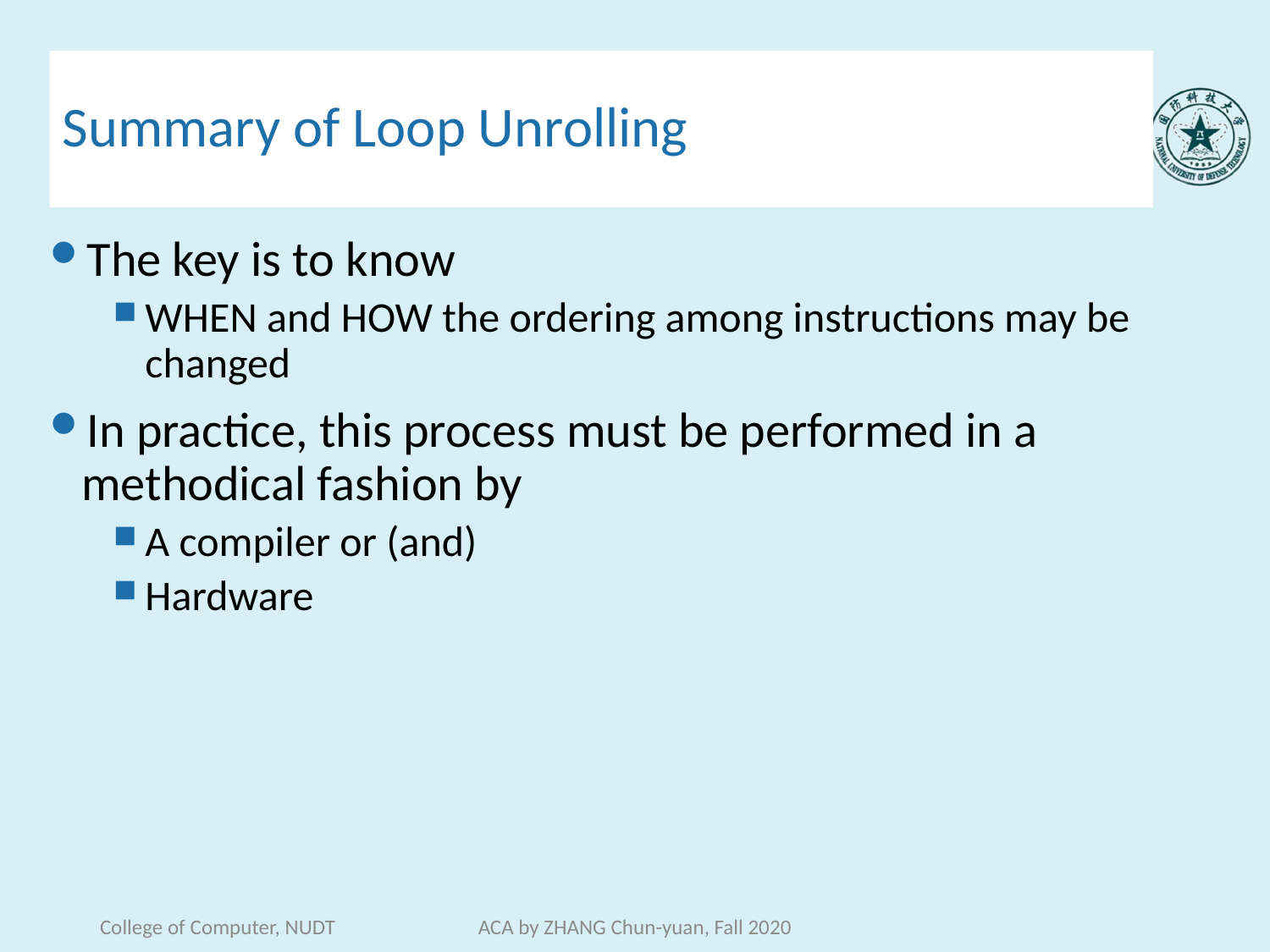

# Summary of Loop Unrolling
The key is to know
WHEN and HOW the ordering among instructions may be changed
In practice, this process must be performed in a methodical fashion by
A compiler or (and)
Hardware
College of Computer, NUDT
ACA by ZHANG Chun-yuan, Fall 2020
59